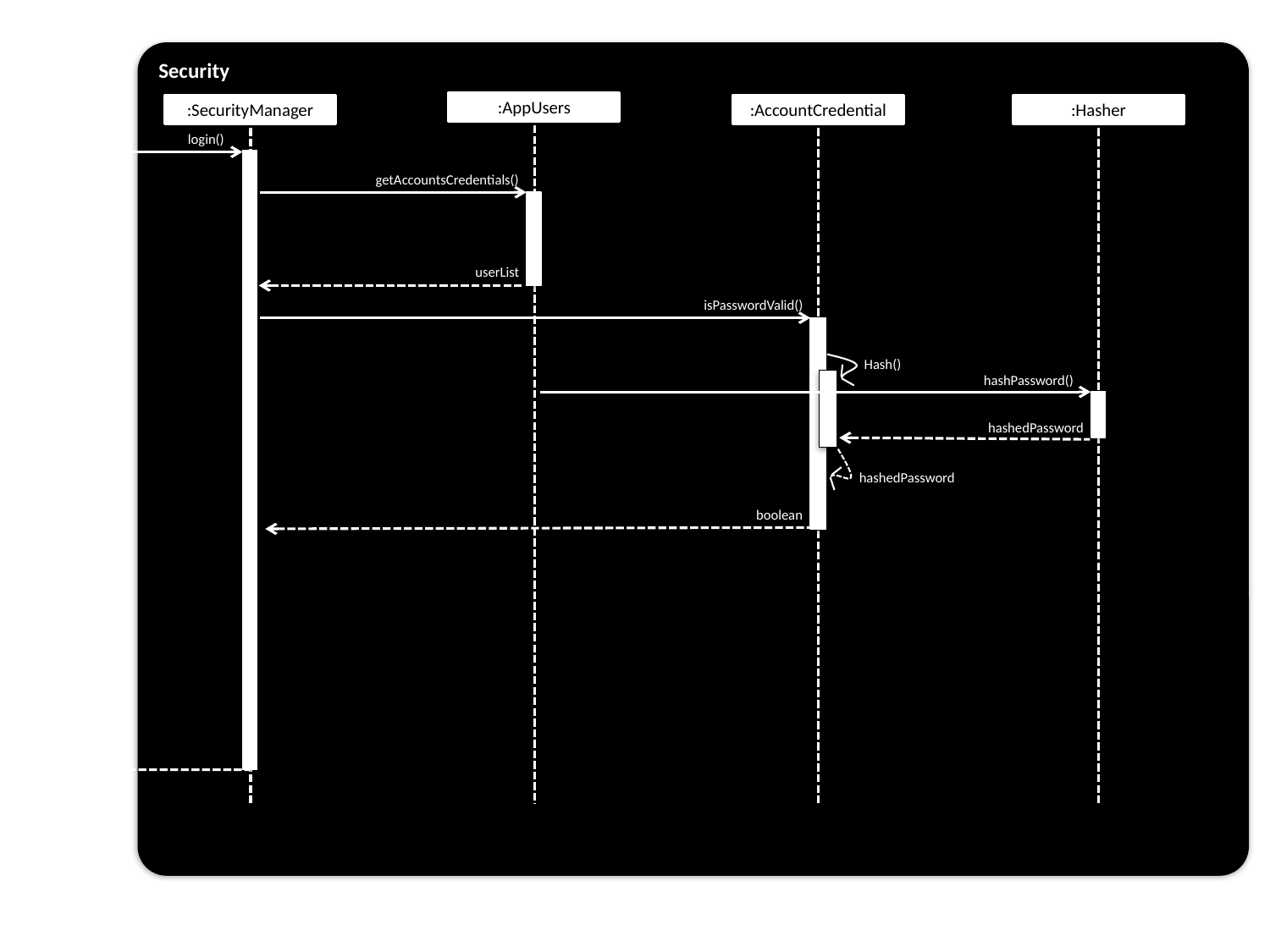

Security
:AppUsers
:SecurityManager
:AccountCredential
:Hasher
login()

getAccountsCredentials()

userList
isPasswordValid()

Hash()

hashPassword()

hashedPassword

hashedPassword
boolean